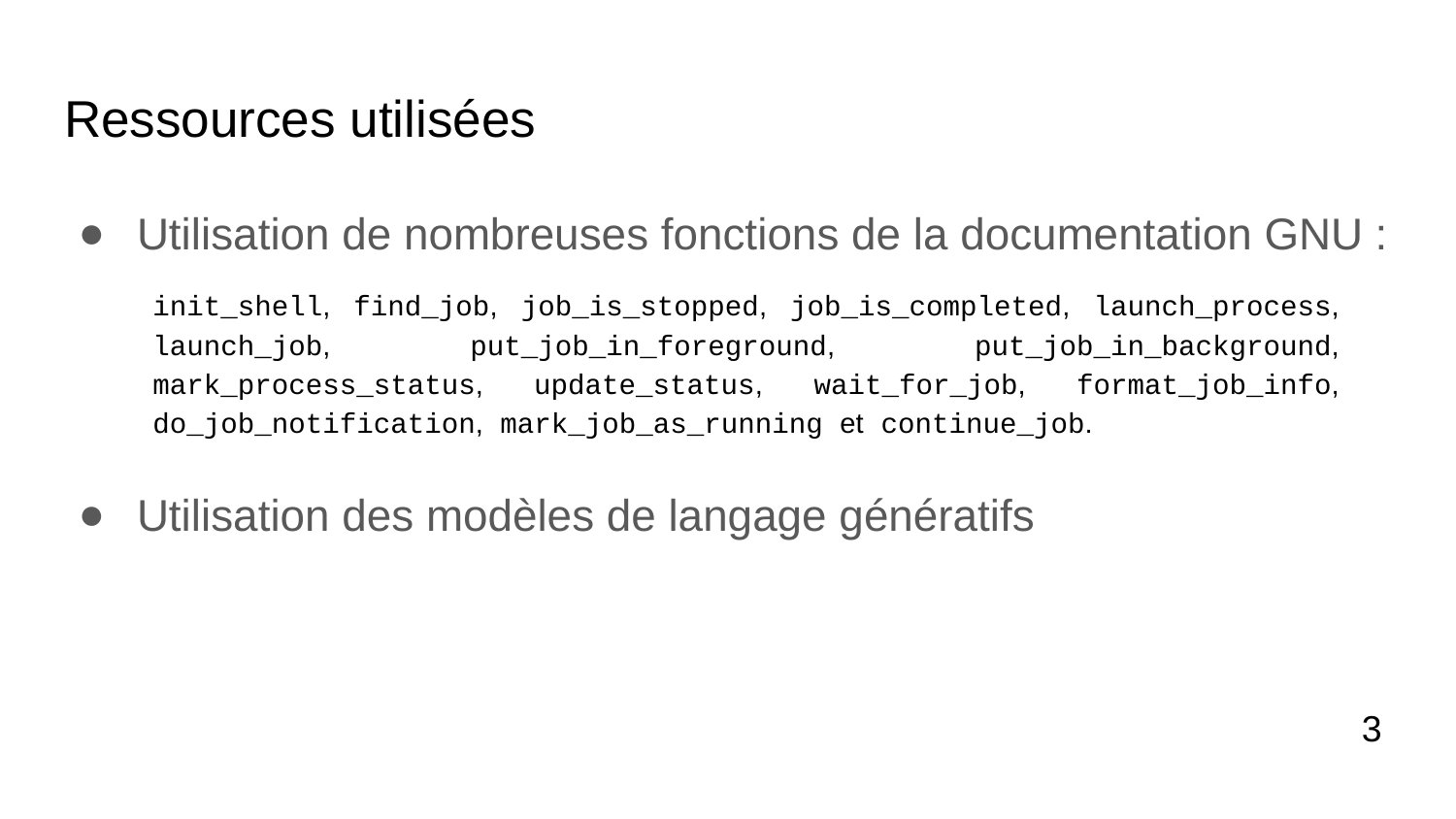

# Ressources utilisées
Utilisation de nombreuses fonctions de la documentation GNU :

Utilisation des modèles de langage génératifs
init_shell, find_job, job_is_stopped, job_is_completed, launch_process, launch_job, put_job_in_foreground, put_job_in_background, mark_process_status, update_status, wait_for_job, format_job_info, do_job_notification, mark_job_as_running et continue_job.

3